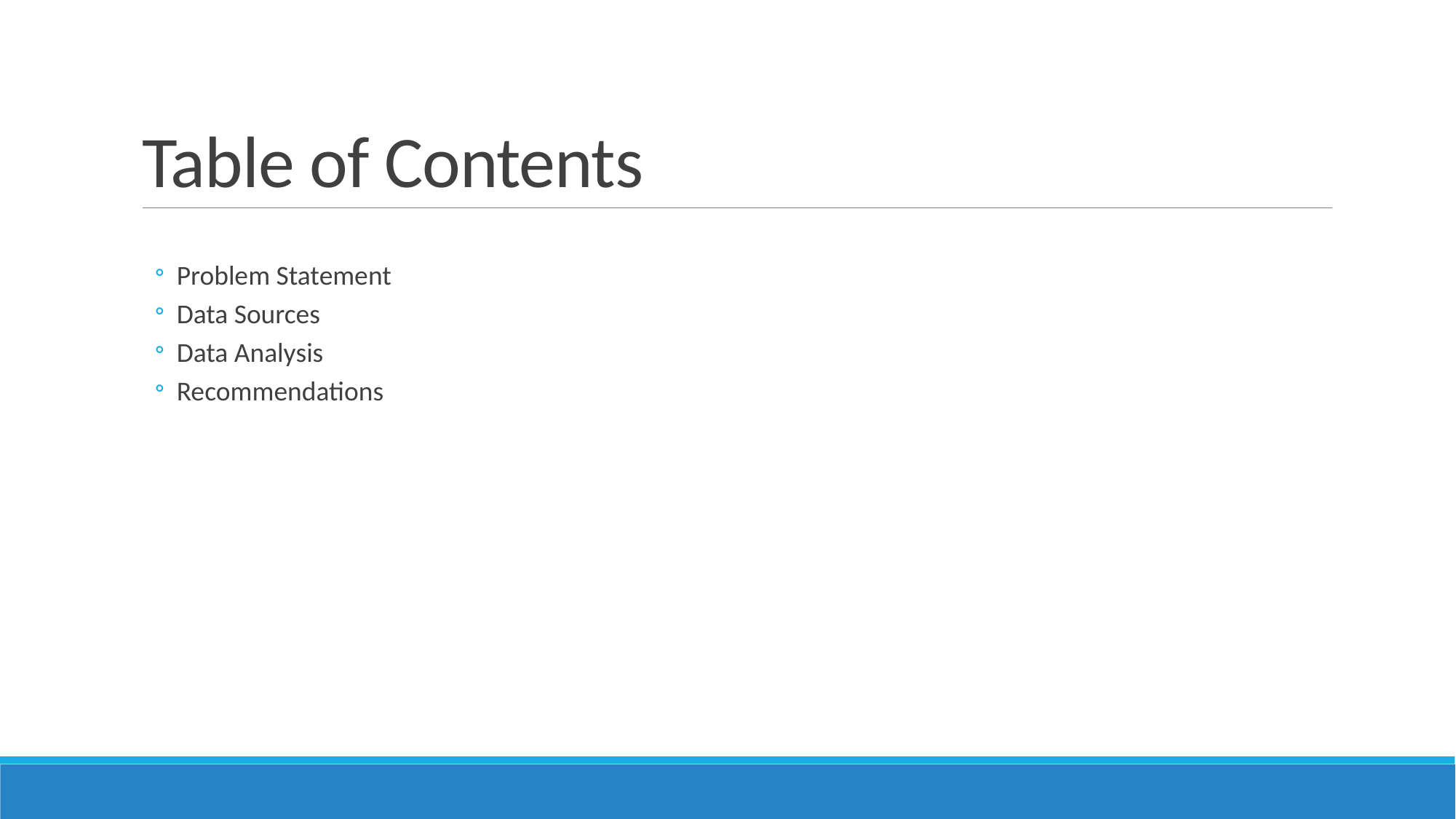

# Table of Contents

Problem Statement
Data Sources
Data Analysis
Recommendations